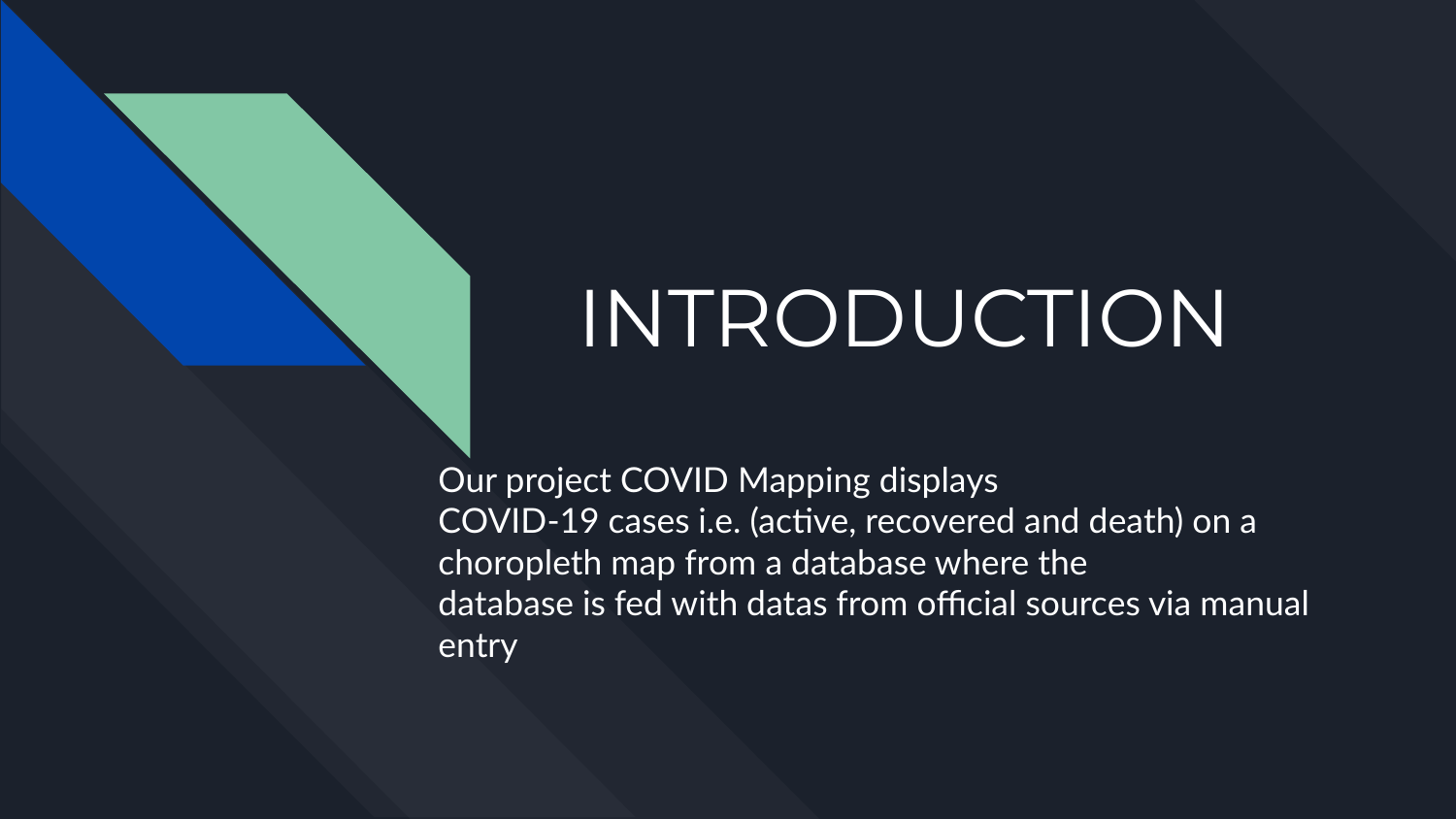

# INTRODUCTION
Our project COVID Mapping displays
COVID-19 cases i.e. (active, recovered and death) on a choropleth map from a database where the
database is fed with datas from official sources via manual entry